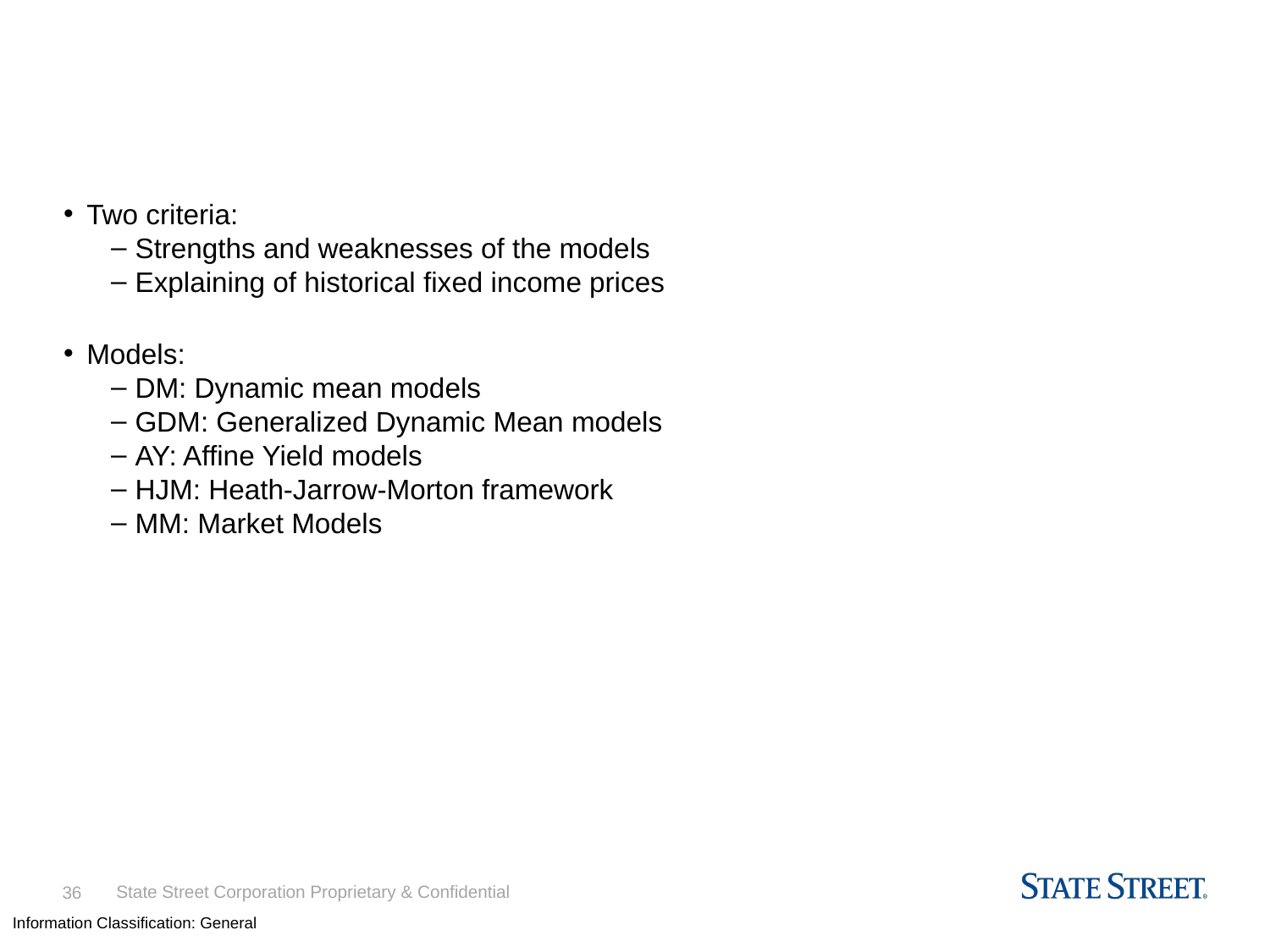

Summaries
Comparison of Models
Two criteria:
Strengths and weaknesses of the models
Explaining of historical fixed income prices

Models:
DM: Dynamic mean models
GDM: Generalized Dynamic Mean models
AY: Affine Yield models
HJM: Heath-Jarrow-Morton framework
MM: Market Models